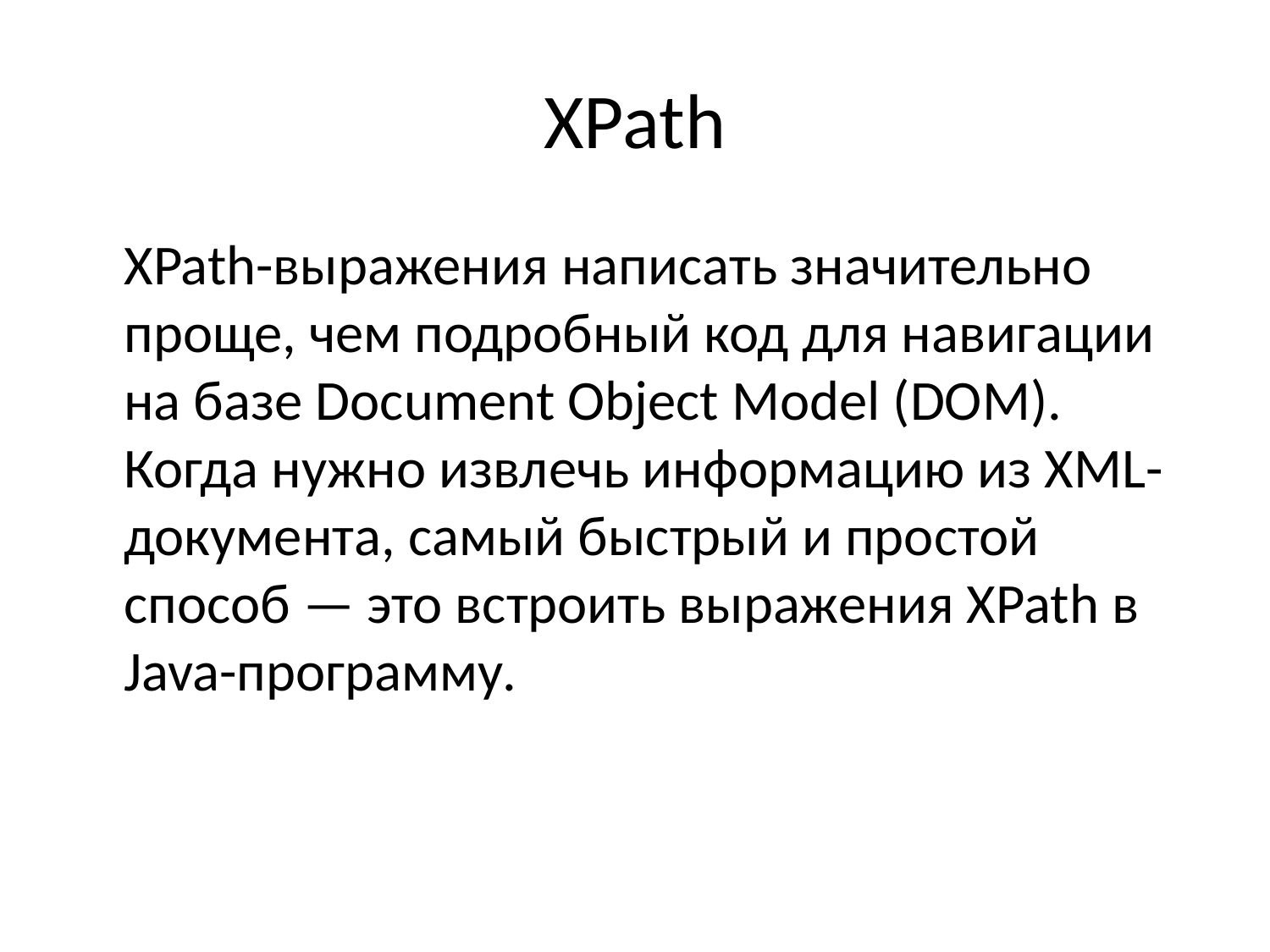

# XPath
	XPath-выражения написать значительно проще, чем подробный код для навигации на базе Document Object Model (DOM). Когда нужно извлечь информацию из XML-документа, самый быстрый и простой способ — это встроить выражения XPath в Java-программу.